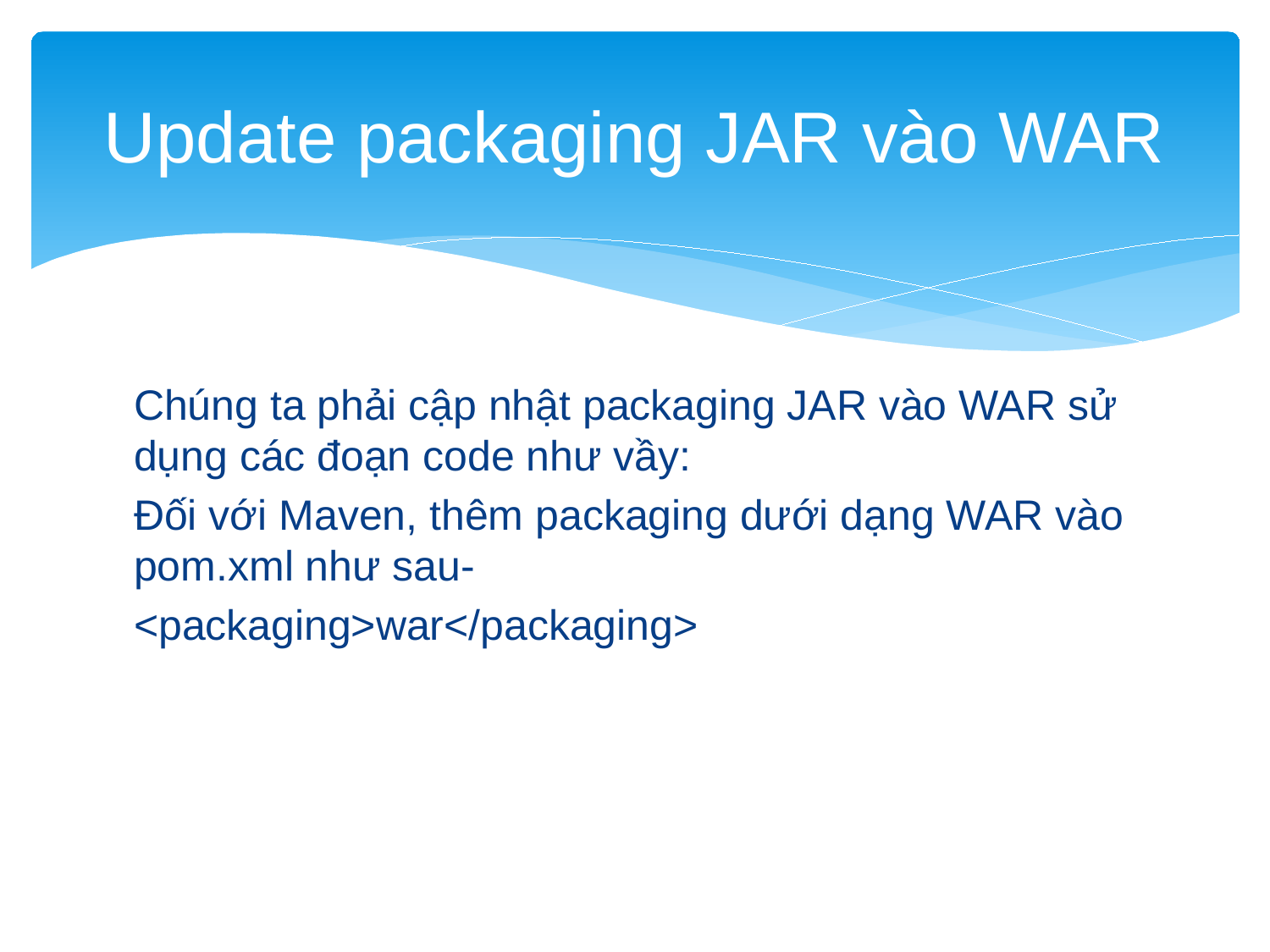

# Update packaging JAR vào WAR
Chúng ta phải cập nhật packaging JAR vào WAR sử dụng các đoạn code như vầy:
Đối với Maven, thêm packaging dưới dạng WAR vào pom.xml như sau-
<packaging>war</packaging>